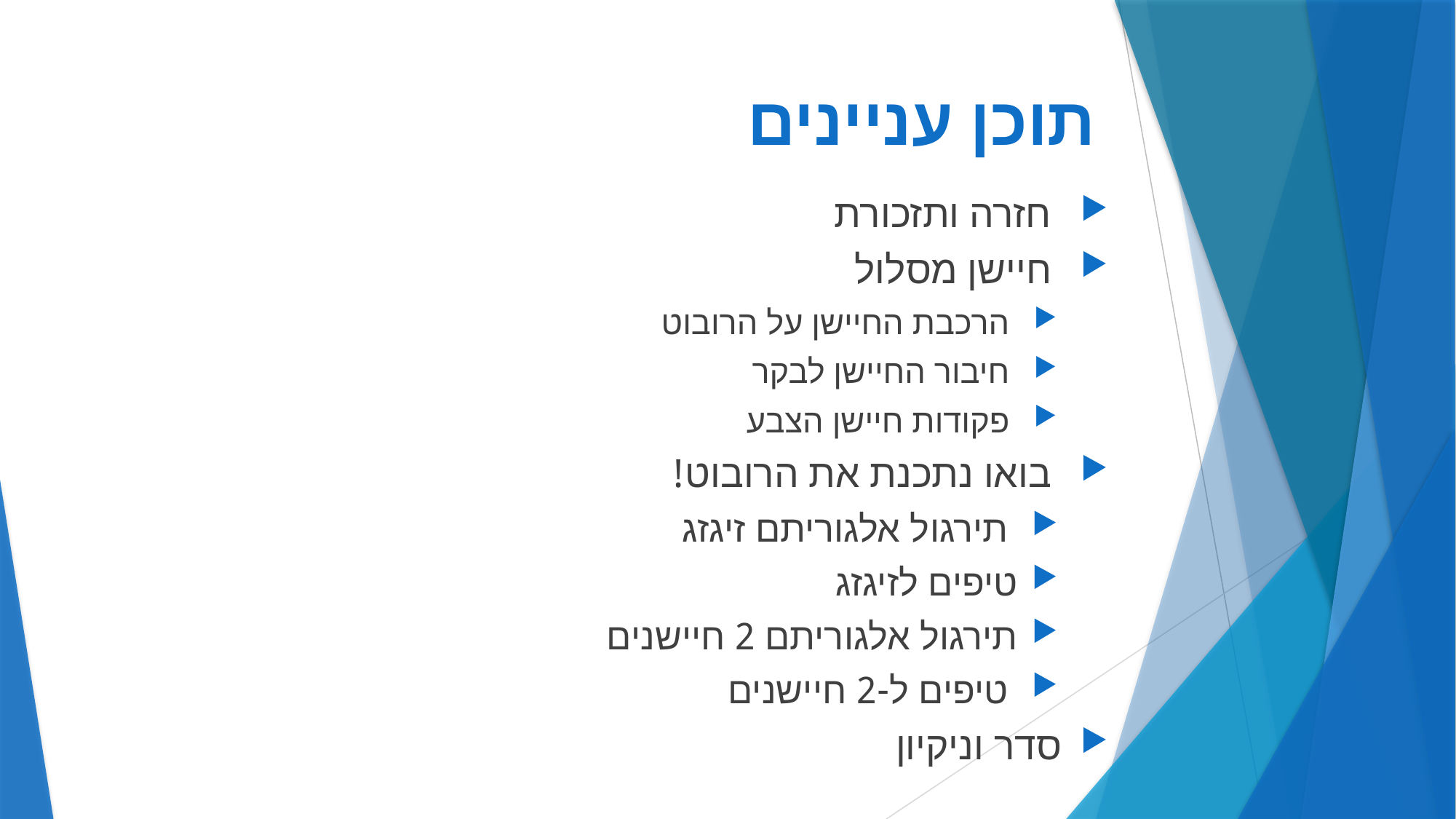

# תוכן עניינים
 חזרה ותזכורת
 חיישן מסלול
 הרכבת החיישן על הרובוט
 חיבור החיישן לבקר
 פקודות חיישן הצבע
 בואו נתכנת את הרובוט!
 תירגול אלגוריתם זיגזג
טיפים לזיגזג
תירגול אלגוריתם 2 חיישנים
 טיפים ל-2 חיישנים
סדר וניקיון